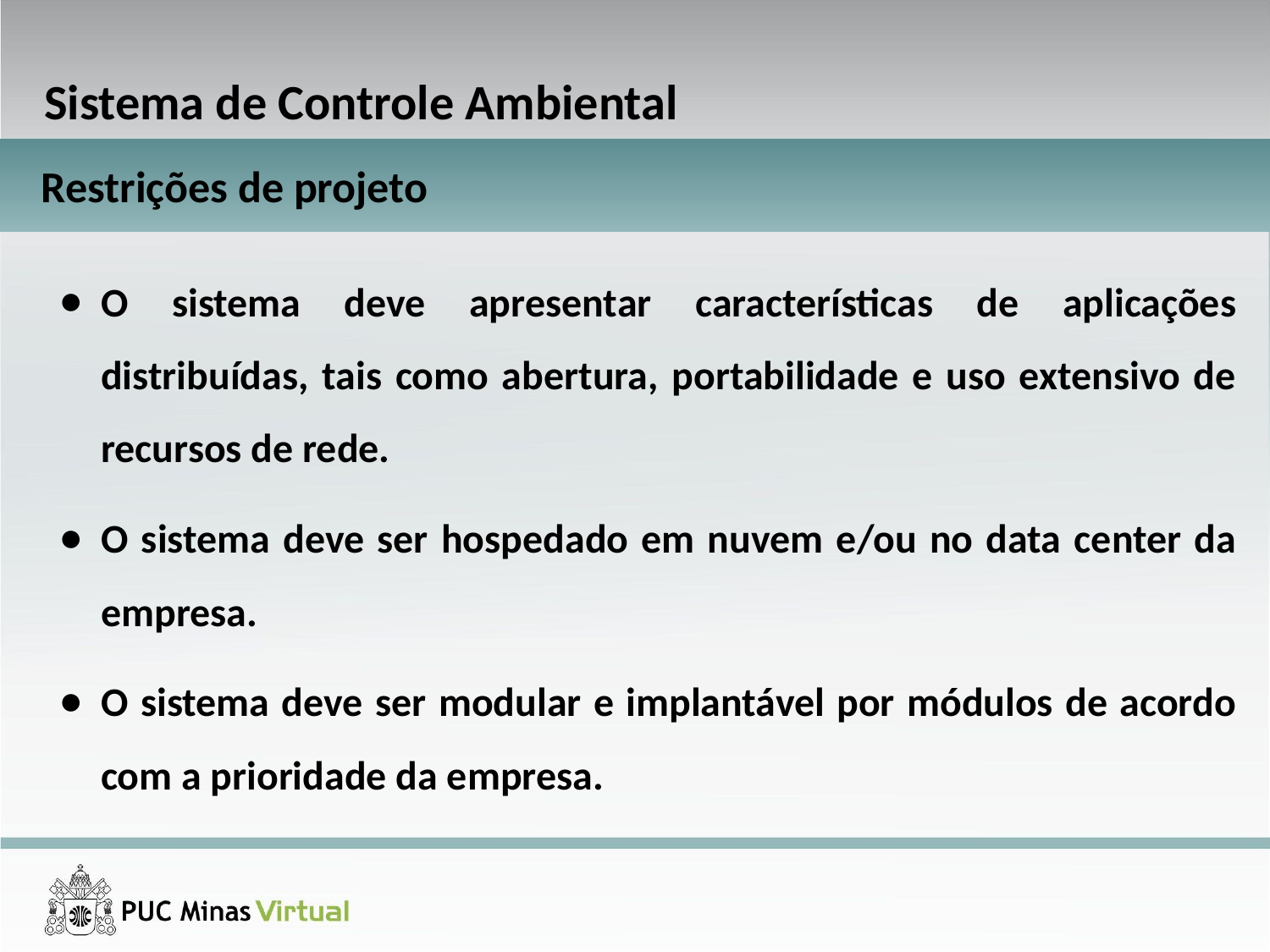

Sistema de Controle Ambiental

Restrições de projeto
O sistema deve apresentar características de aplicações distribuídas, tais como abertura, portabilidade e uso extensivo de recursos de rede.
O sistema deve ser hospedado em nuvem e/ou no data center da empresa.
O sistema deve ser modular e implantável por módulos de acordo com a prioridade da empresa.